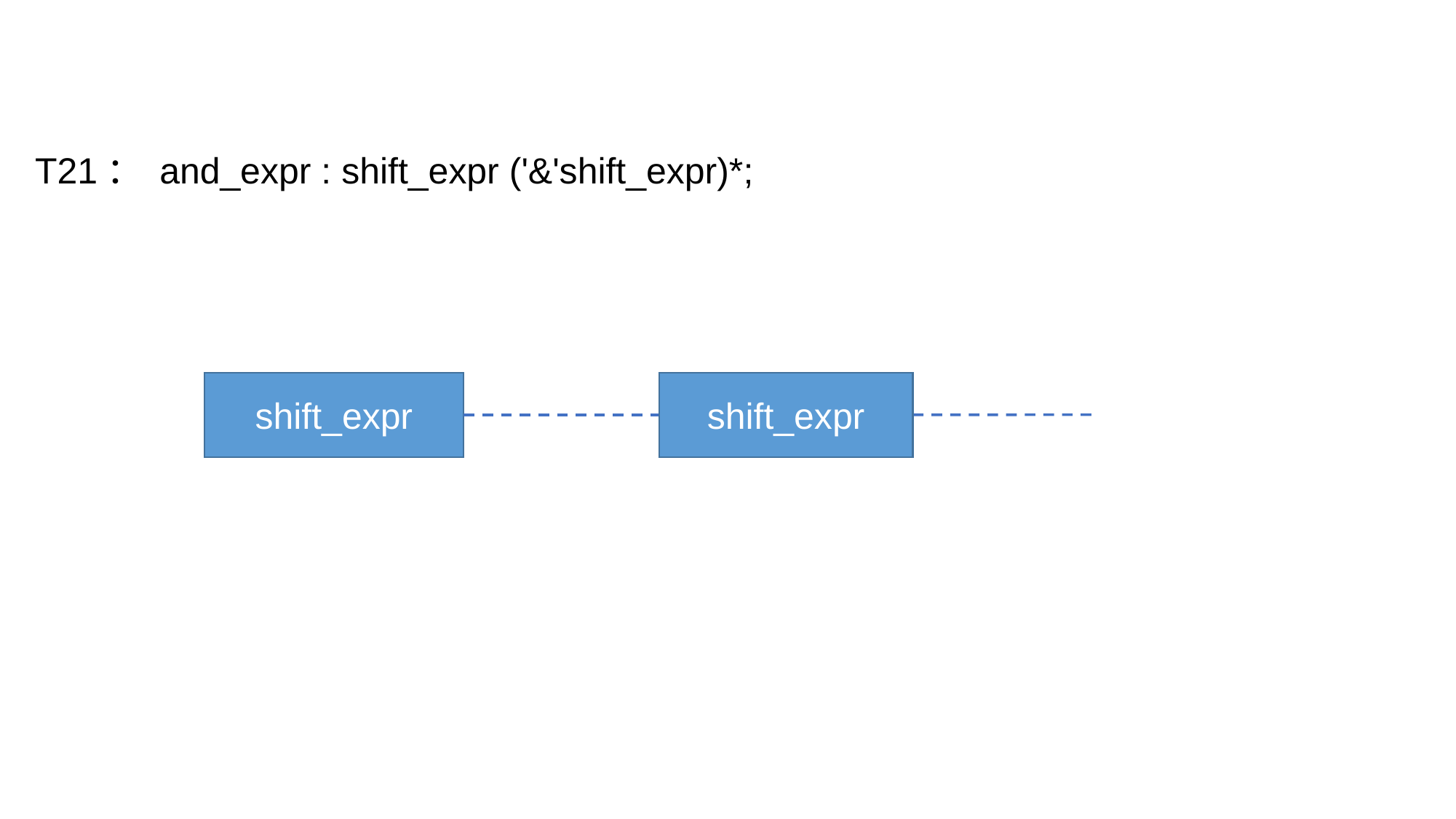

T21： and_expr : shift_expr ('&'shift_expr)*;
shift_expr
shift_expr